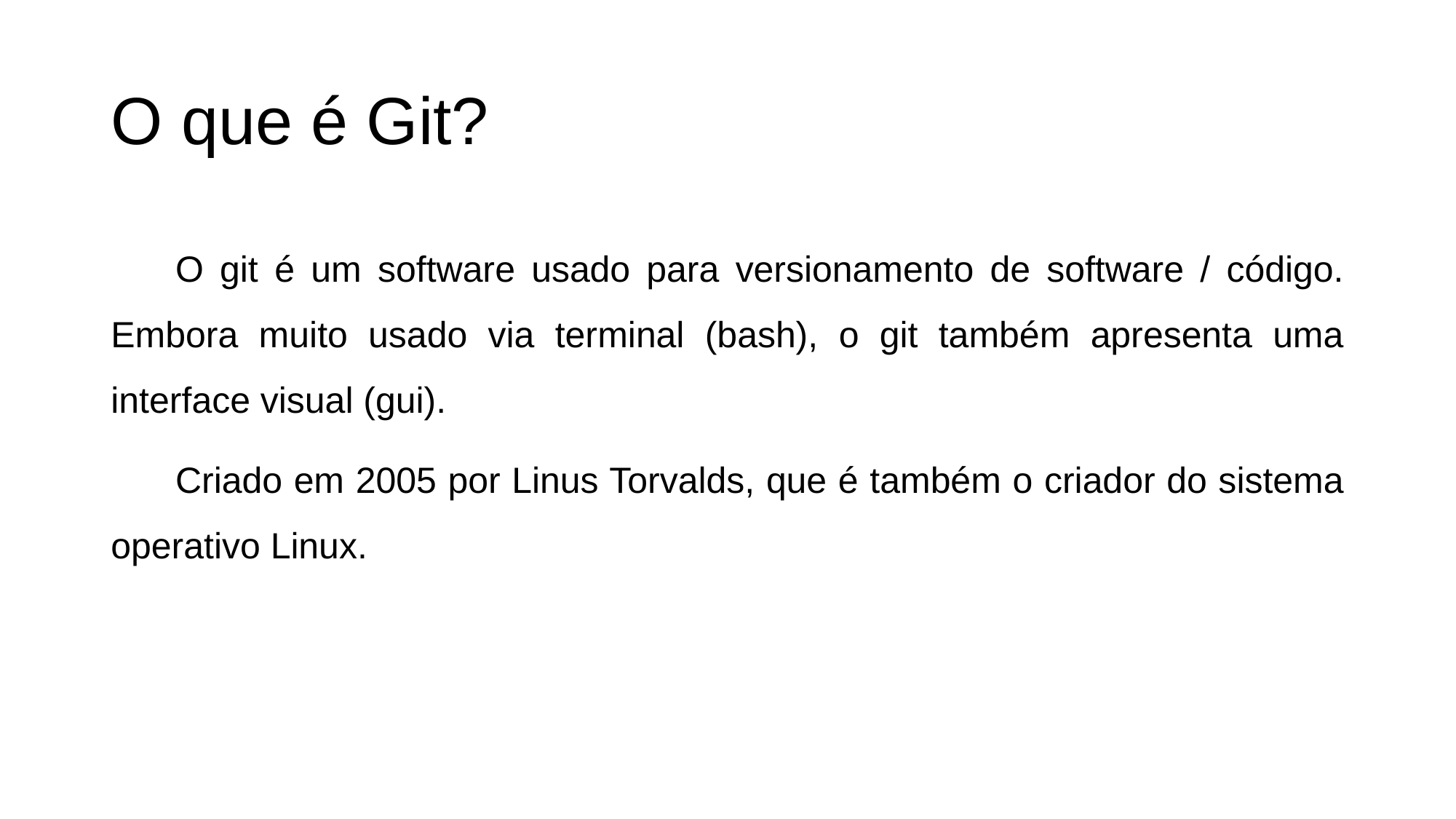

# O que é Git?
O git é um software usado para versionamento de software / código. Embora muito usado via terminal (bash), o git também apresenta uma interface visual (gui).
Criado em 2005 por Linus Torvalds, que é também o criador do sistema operativo Linux.